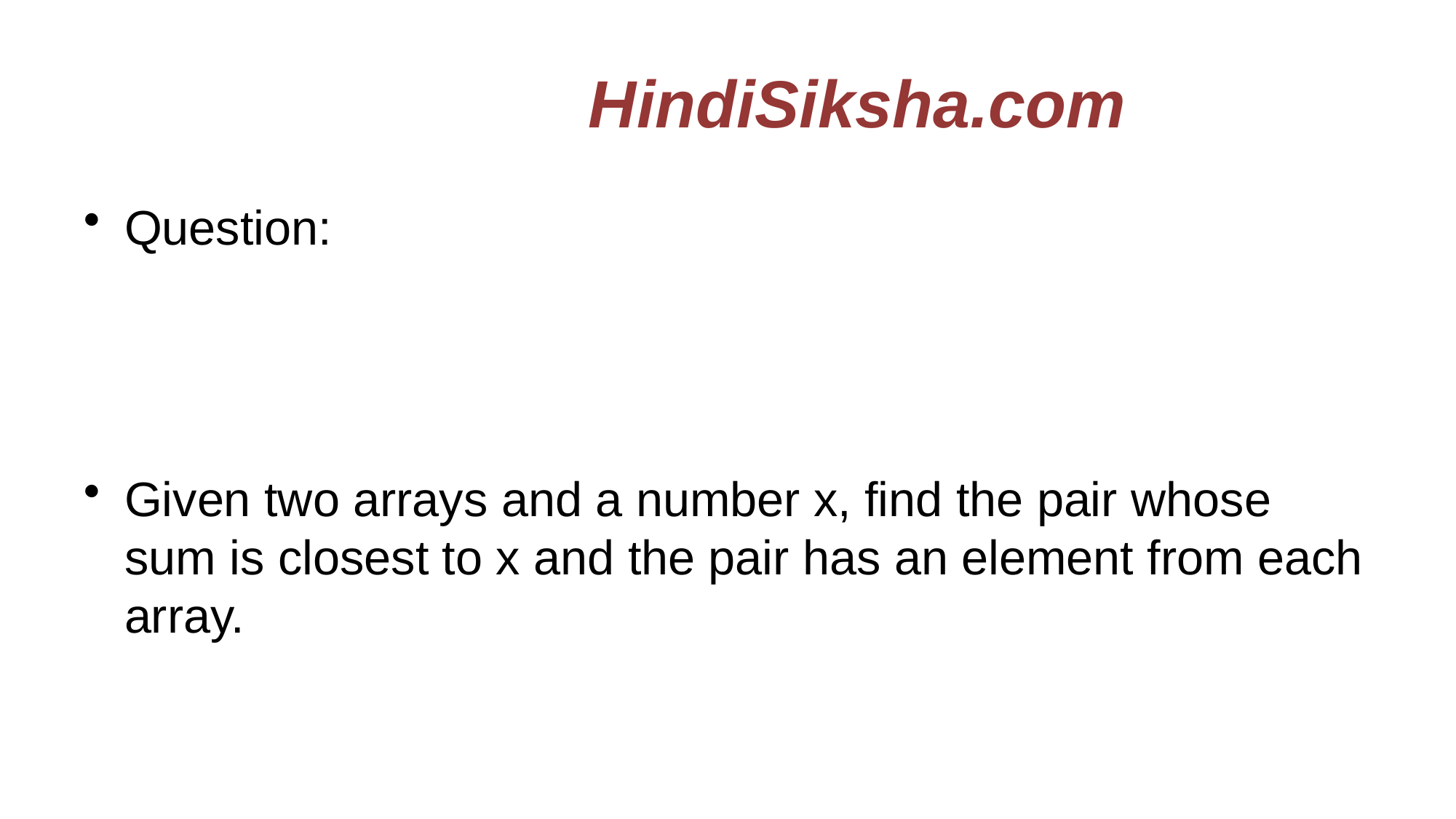

# HindiSiksha.com
Question:

Given two arrays and a number x, find the pair whose sum is closest to x and the pair has an element from each array.